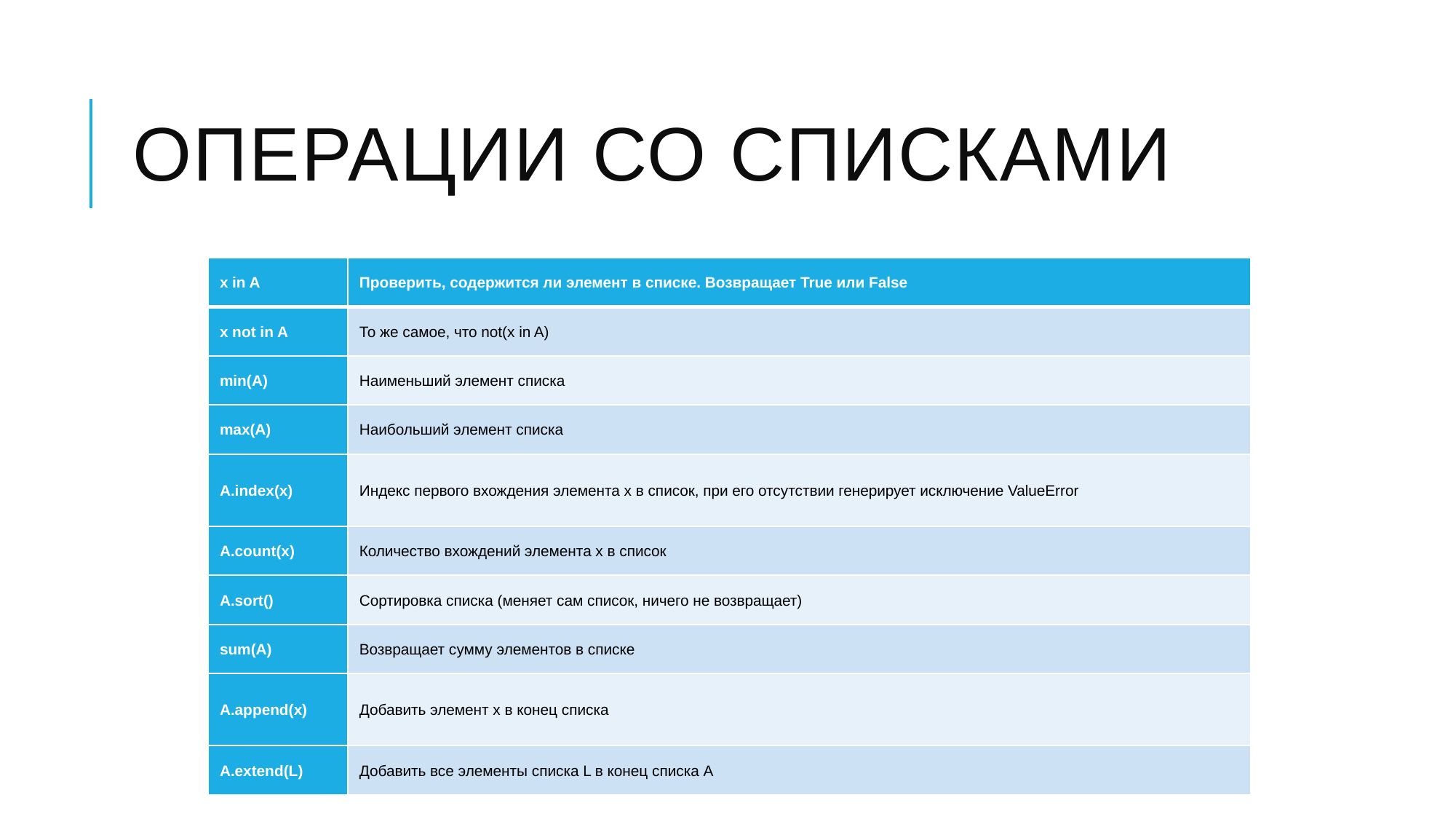

# Операции со списками
| x in A | Проверить, содержится ли элемент в списке. Возвращает True или False |
| --- | --- |
| x not in A | То же самое, что not(x in A) |
| min(A) | Наименьший элемент списка |
| max(A) | Наибольший элемент списка |
| A.index(x) | Индекс первого вхождения элемента x в список, при его отсутствии генерирует исключение ValueError |
| A.count(x) | Количество вхождений элемента x в список |
| A.sort() | Сортировка списка (меняет сам список, ничего не возвращает) |
| sum(A) | Возвращает сумму элементов в списке |
| A.append(x) | Добавить элемент x в конец списка |
| A.extend(L) | Добавить все элементы списка L в конец списка A |